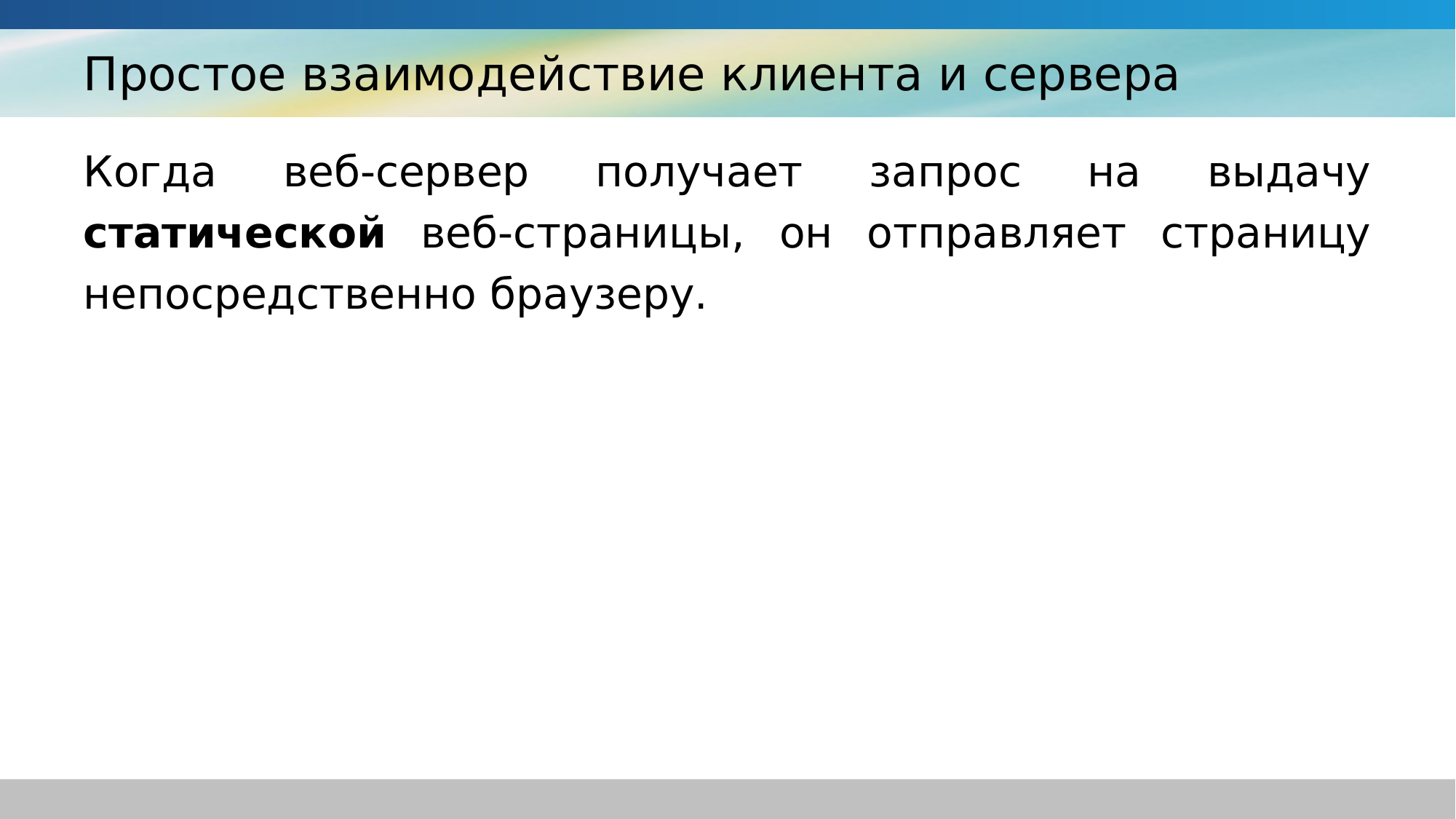

# Простое взаимодействие клиента и сервера
Когда веб-сервер получает запрос на выдачу статической веб-страницы, он отправляет страницу непосредственно браузеру.